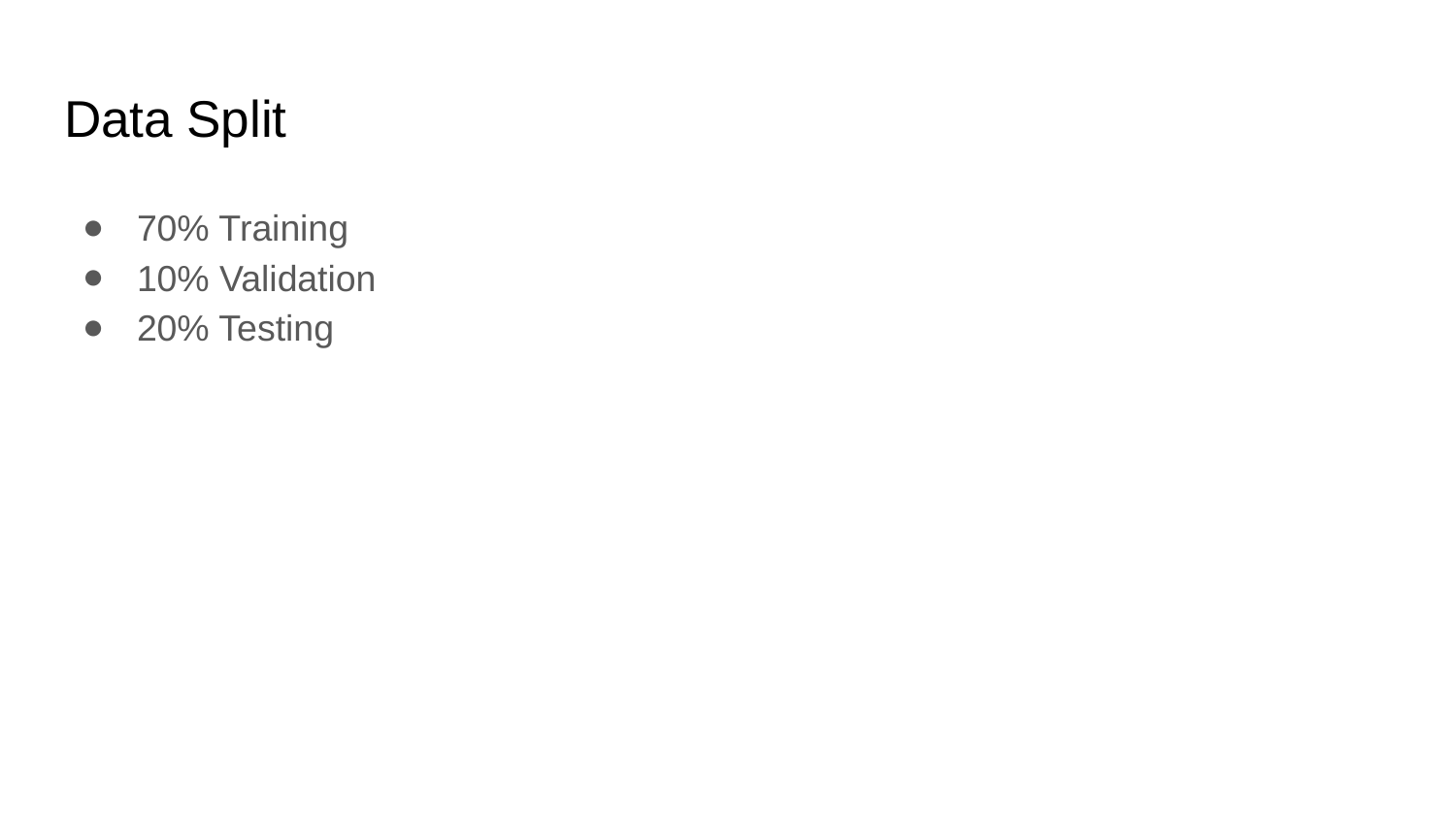

# Data Split
70% Training
10% Validation
20% Testing